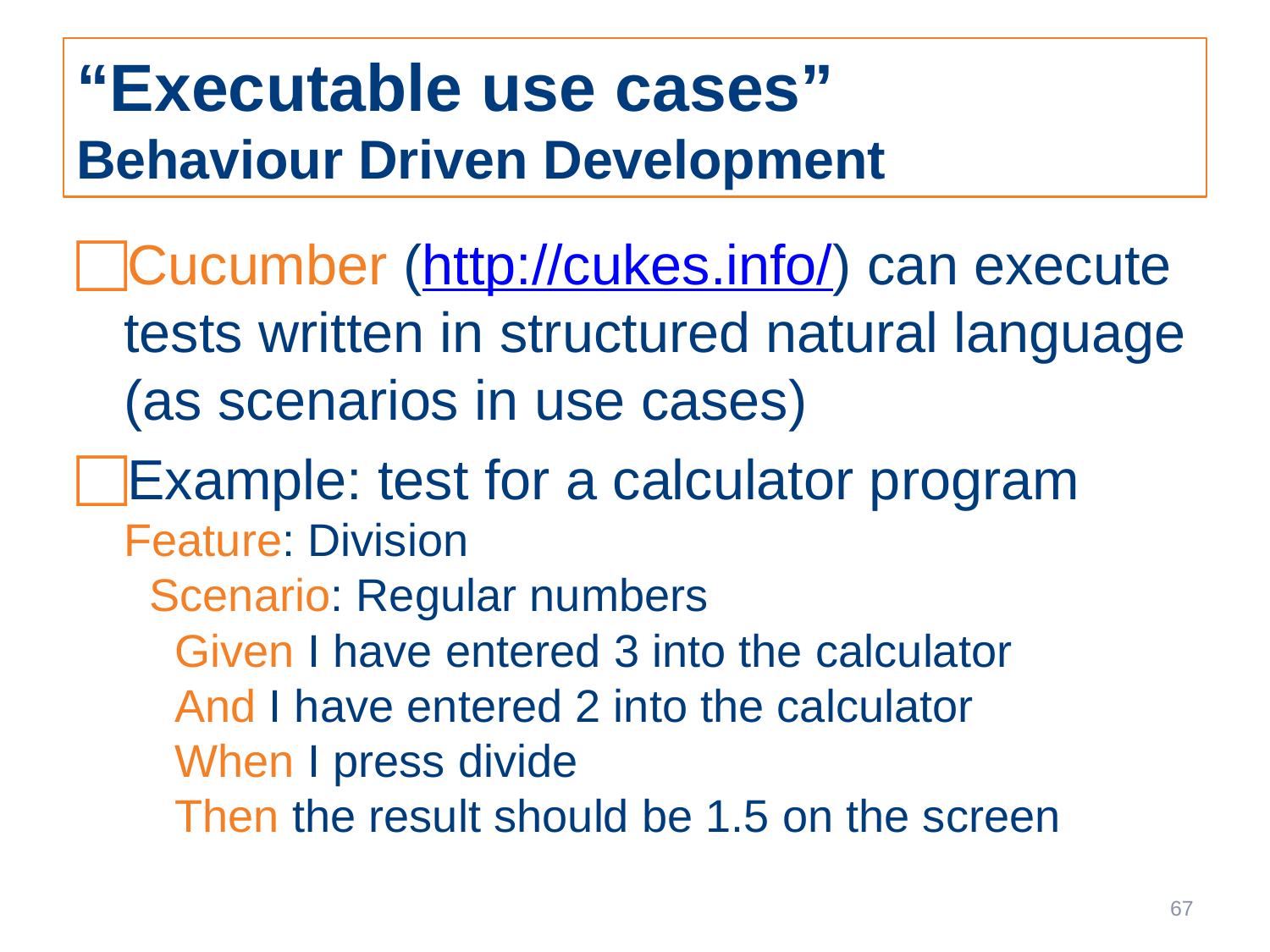

# “Executable use cases” Behaviour Driven Development
Cucumber (http://cukes.info/) can execute tests written in structured natural language (as scenarios in use cases)
Example: test for a calculator program
Feature: Division
  Scenario: Regular numbers
    Given I have entered 3 into the calculator
    And I have entered 2 into the calculator
    When I press divide
    Then the result should be 1.5 on the screen
67